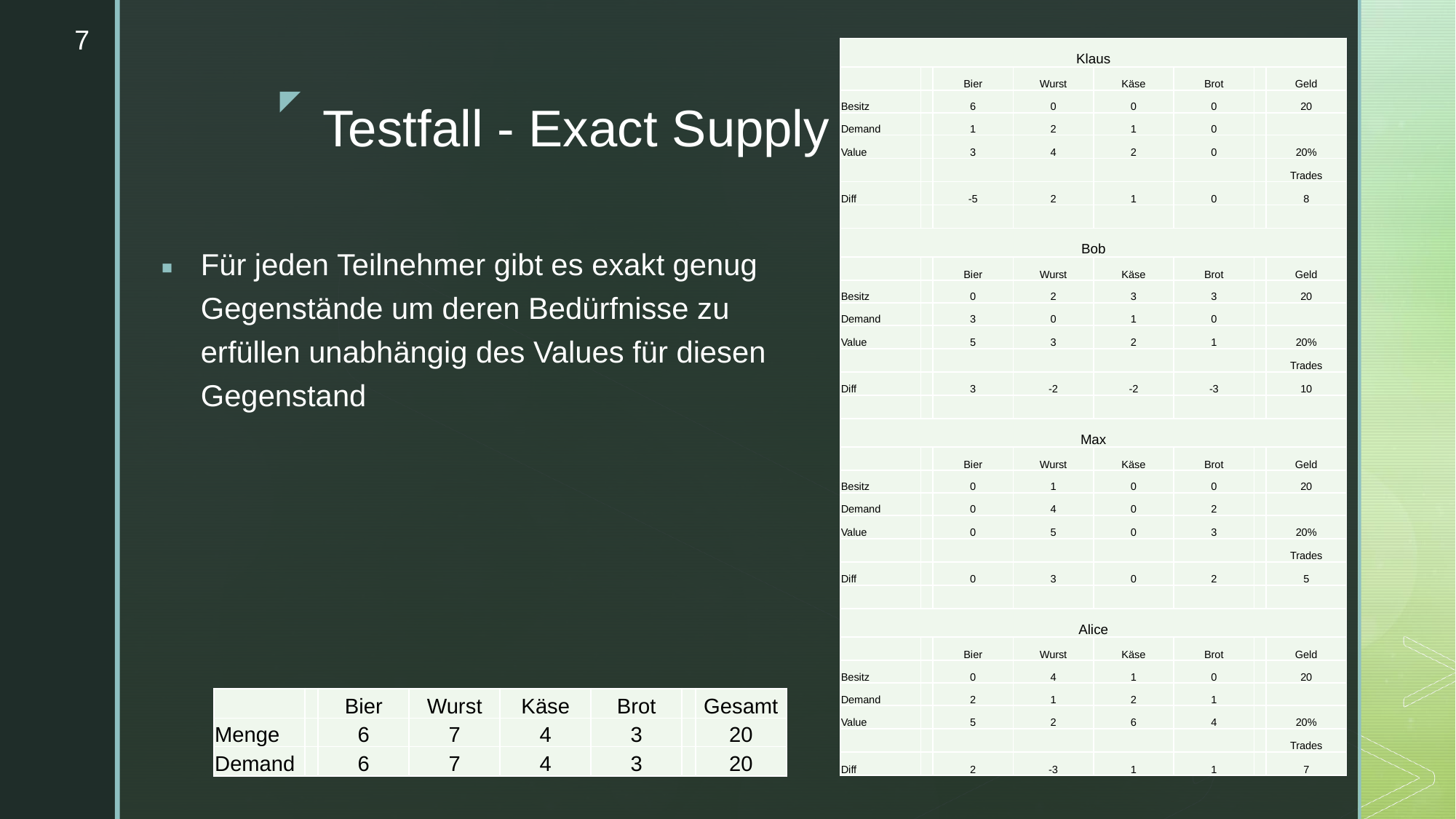

7
| Klaus |  |  |  |  |  |  |  |
| --- | --- | --- | --- | --- | --- | --- | --- |
|  |  | Bier | Wurst | Käse | Brot |  | Geld |
| Besitz |  | 6 | 0 | 0 | 0 |  | 20 |
| Demand |  | 1 | 2 | 1 | 0 |  |  |
| Value |  | 3 | 4 | 2 | 0 |  | 20% |
|  |  |  |  |  |  |  | Trades |
| Diff |  | -5 | 2 | 1 | 0 |  | 8 |
|  |  |  |  |  |  |  |  |
| Bob |  |  |  |  |  |  |  |
|  |  | Bier | Wurst | Käse | Brot |  | Geld |
| Besitz |  | 0 | 2 | 3 | 3 |  | 20 |
| Demand |  | 3 | 0 | 1 | 0 |  |  |
| Value |  | 5 | 3 | 2 | 1 |  | 20% |
|  |  |  |  |  |  |  | Trades |
| Diff |  | 3 | -2 | -2 | -3 |  | 10 |
|  |  |  |  |  |  |  |  |
| Max |  |  |  |  |  |  |  |
|  |  | Bier | Wurst | Käse | Brot |  | Geld |
| Besitz |  | 0 | 1 | 0 | 0 |  | 20 |
| Demand |  | 0 | 4 | 0 | 2 |  |  |
| Value |  | 0 | 5 | 0 | 3 |  | 20% |
|  |  |  |  |  |  |  | Trades |
| Diff |  | 0 | 3 | 0 | 2 |  | 5 |
|  |  |  |  |  |  |  |  |
| Alice |  |  |  |  |  |  |  |
|  |  | Bier | Wurst | Käse | Brot |  | Geld |
| Besitz |  | 0 | 4 | 1 | 0 |  | 20 |
| Demand |  | 2 | 1 | 2 | 1 |  |  |
| Value |  | 5 | 2 | 6 | 4 |  | 20% |
|  |  |  |  |  |  |  | Trades |
| Diff |  | 2 | -3 | 1 | 1 |  | 7 |
| Klaus |  |  |  |  |  |  |  |
| --- | --- | --- | --- | --- | --- | --- | --- |
|  |  | Bier | Wurst | Käse | Brot |  | Geld |
| Besitz |  | 6 | 0 | 0 | 0 |  | 20 |
| Demand |  | 1 | 2 | 1 | 0 |  |  |
| Value |  | 3 | 4 | 2 | 0 |  | 20% |
|  |  |  |  |  |  |  | Trades |
| Diff |  | -5 | 2 | 1 | 0 |  | 8 |
|  |  |  |  |  |  |  |  |
| Bob |  |  |  |  |  |  |  |
|  |  | Bier | Wurst | Käse | Brot |  | Geld |
| Besitz |  | 0 | 2 | 3 | 3 |  | 20 |
| Demand |  | 3 | 0 | 1 | 0 |  |  |
| Value |  | 5 | 3 | 2 | 1 |  | 20% |
|  |  |  |  |  |  |  | Trades |
| Diff |  | 3 | -2 | -2 | -3 |  | 10 |
|  |  |  |  |  |  |  |  |
| Max |  |  |  |  |  |  |  |
|  |  | Bier | Wurst | Käse | Brot |  | Geld |
| Besitz |  | 0 | 1 | 0 | 0 |  | 20 |
| Demand |  | 0 | 4 | 0 | 2 |  |  |
| Value |  | 0 | 5 | 0 | 3 |  | 20% |
|  |  |  |  |  |  |  | Trades |
| Diff |  | 0 | 3 | 0 | 2 |  | 5 |
|  |  |  |  |  |  |  |  |
| Alice |  |  |  |  |  |  |  |
|  |  | Bier | Wurst | Käse | Brot |  | Geld |
| Besitz |  | 0 | 4 | 1 | 0 |  | 20 |
| Demand |  | 2 | 1 | 2 | 1 |  |  |
| Value |  | 5 | 2 | 6 | 4 |  | 20% |
|  |  |  |  |  |  |  | Trades |
| Diff |  | 2 | -3 | 1 | 1 |  | 7 |
# Testfall - Exact Supply
Für jeden Teilnehmer gibt es exakt genug Gegenstände um deren Bedürfnisse zu erfüllen unabhängig des Values für diesen Gegenstand

|  |  | Bier | Wurst | Käse | Brot |  | Gesamt |
| --- | --- | --- | --- | --- | --- | --- | --- |
| Menge |  | 6 | 7 | 4 | 3 |  | 20 |
| Demand |  | 6 | 7 | 4 | 3 |  | 20 |